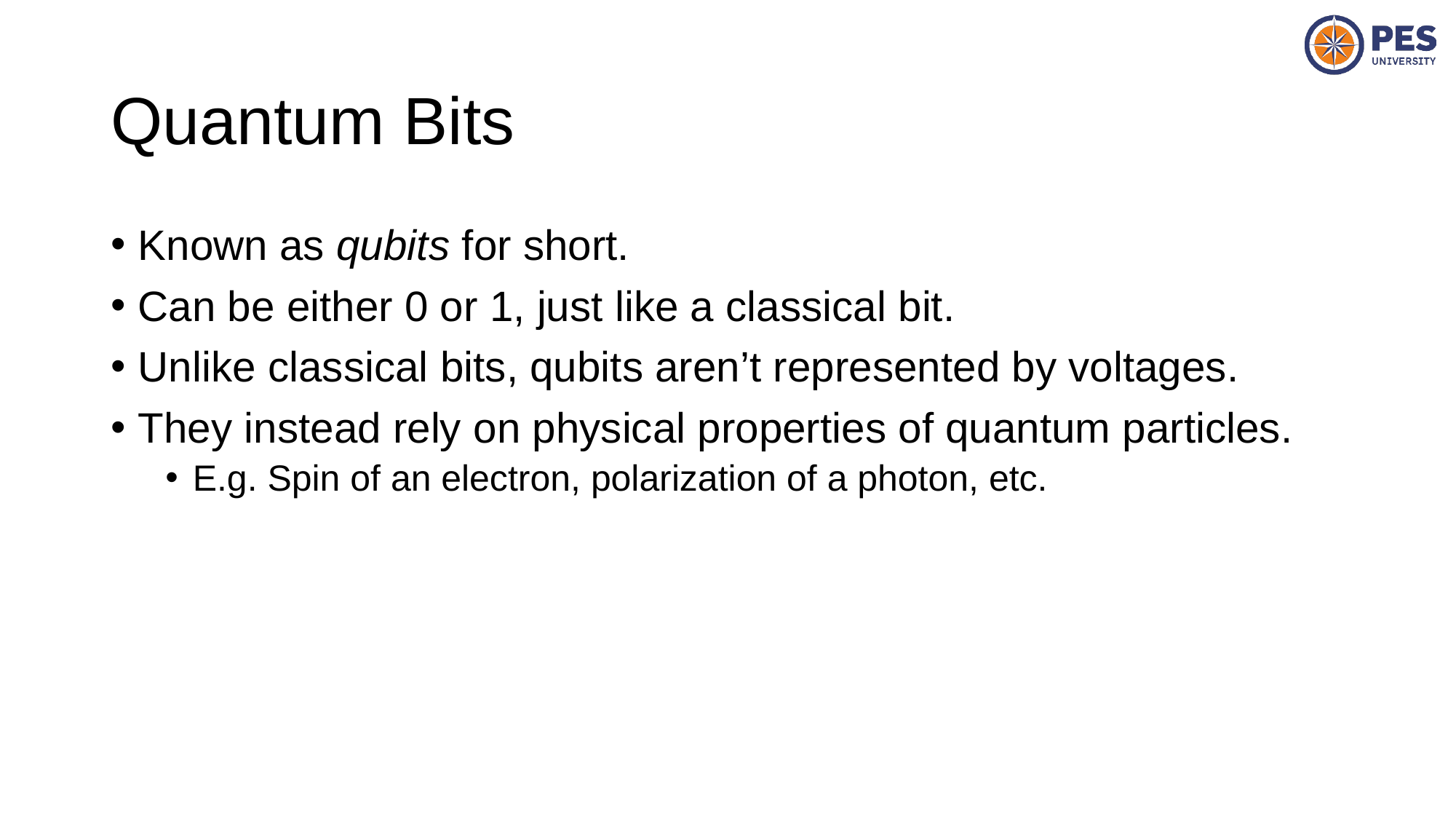

# Quantum Bits
Known as qubits for short.
Can be either 0 or 1, just like a classical bit.
Unlike classical bits, qubits aren’t represented by voltages.
They instead rely on physical properties of quantum particles.
E.g. Spin of an electron, polarization of a photon, etc.